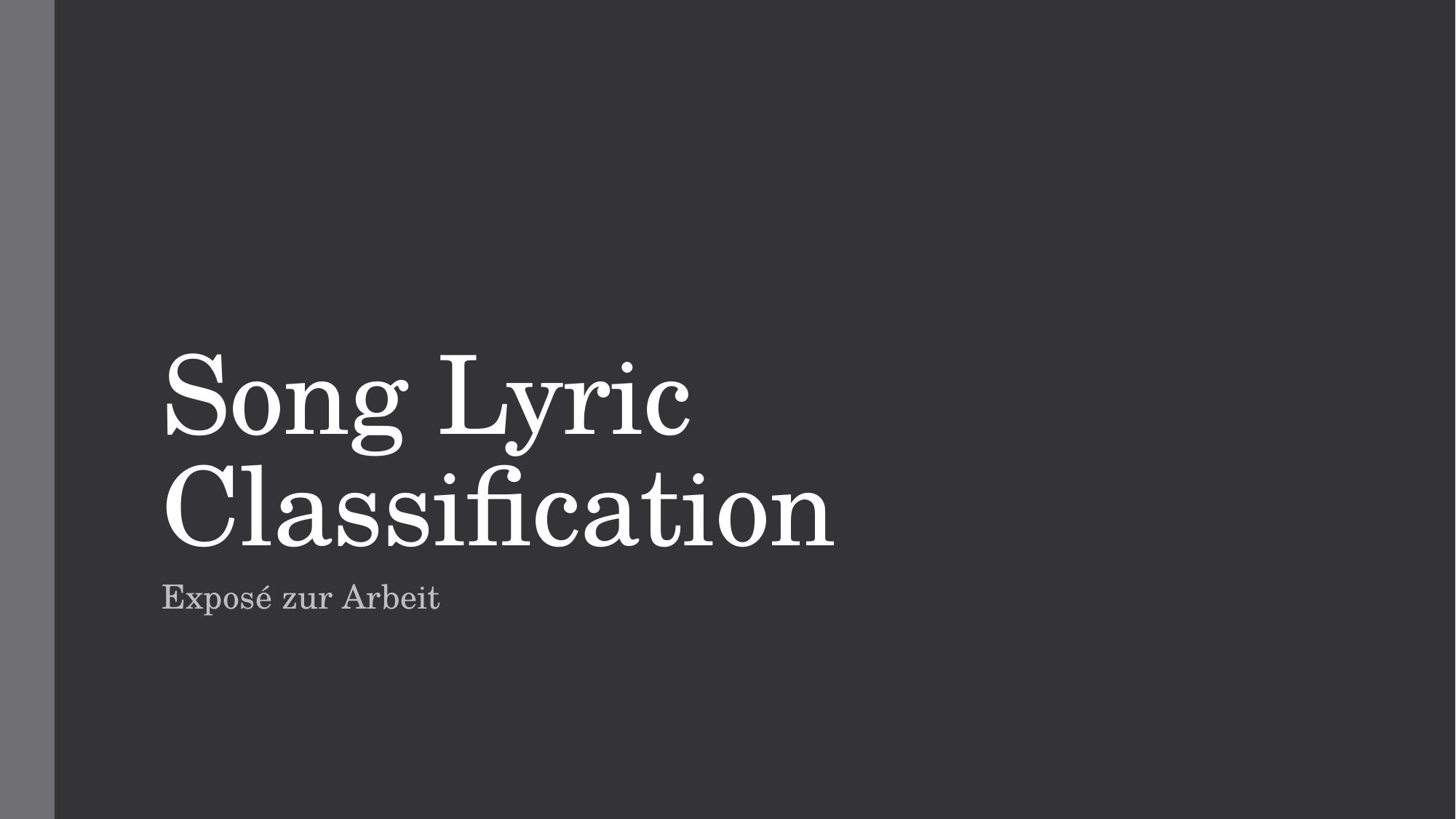

# Song Lyric Classification
Exposé zur Arbeit